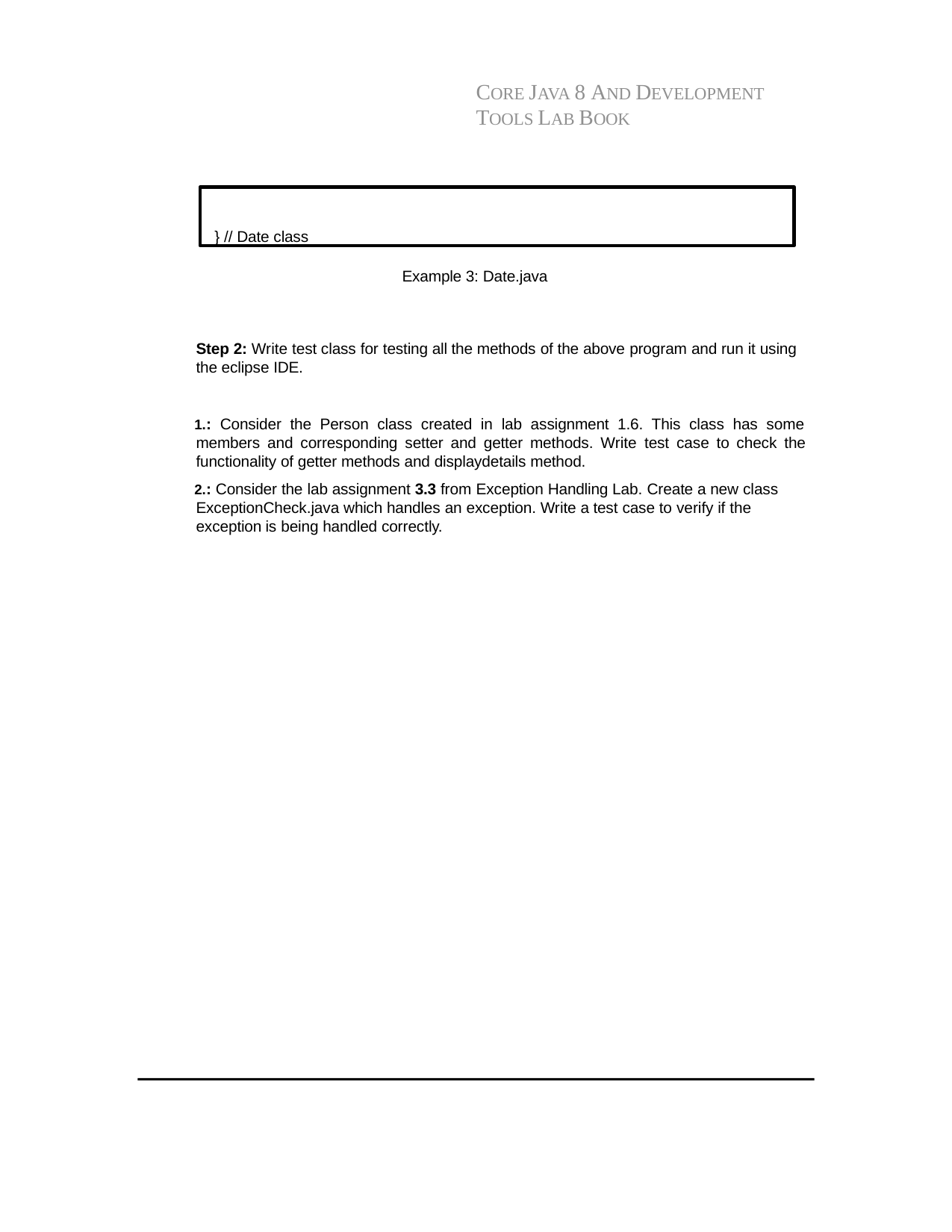

CORE JAVA 8 AND DEVELOPMENT  TOOLS LAB BOOK

} // Date class
Example 3: Date.java
Step 2: Write test class for testing all the methods of the above program and run it using  the eclipse IDE.

: Consider the Person class created in lab assignment 1.6. This class has some  members and corresponding setter and getter methods. Write test case to check the  functionality of getter methods and displaydetails method.
: Consider the lab assignment 3.3 from Exception Handling Lab. Create a new class  ExceptionCheck.java which handles an exception. Write a test case to verify if the  exception is being handled correctly.